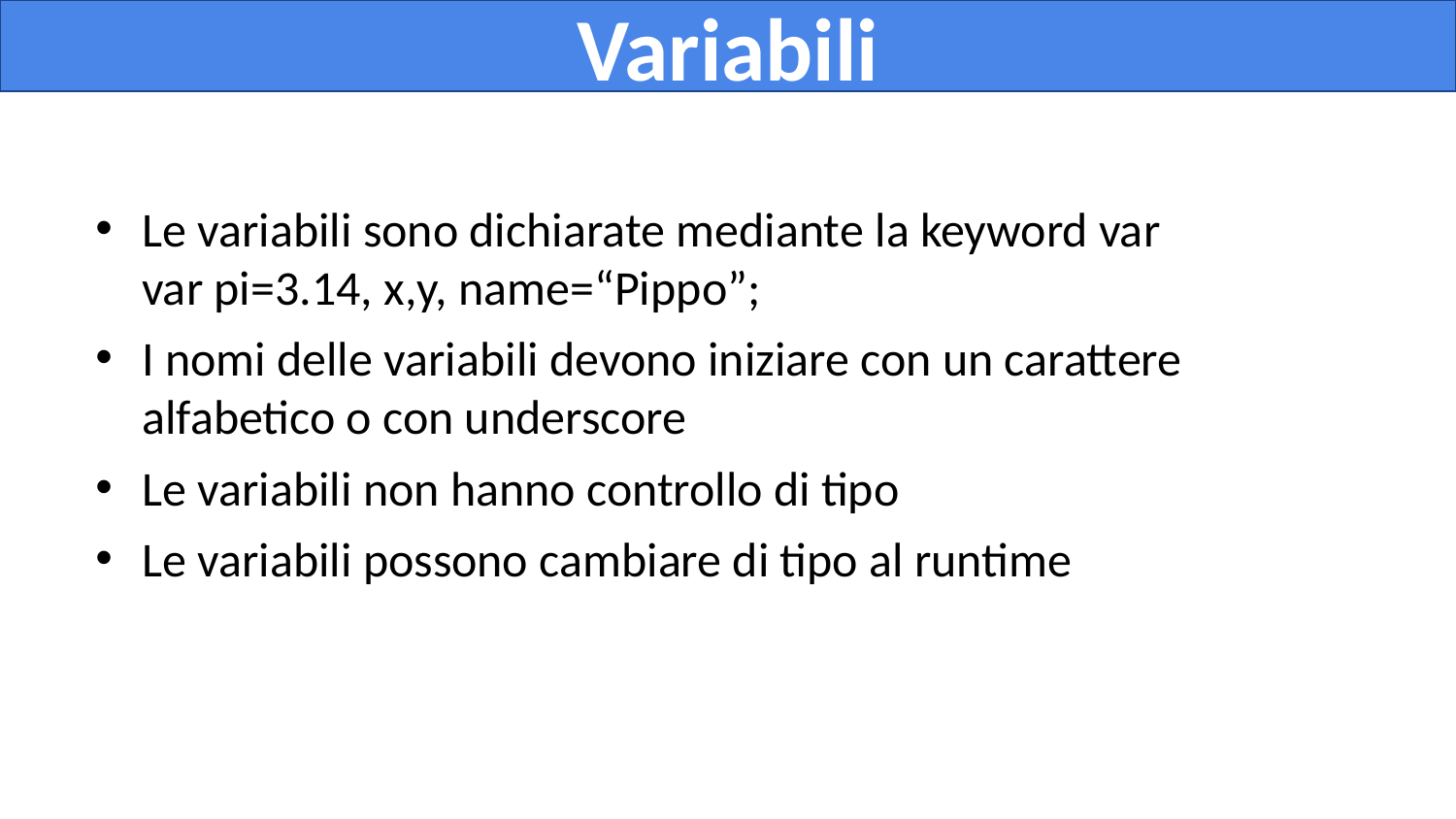

Variabili
Le variabili sono dichiarate mediante la keyword var
var pi=3.14, x,y, name=“Pippo”;
I nomi delle variabili devono iniziare con un carattere alfabetico o con underscore
Le variabili non hanno controllo di tipo
Le variabili possono cambiare di tipo al runtime